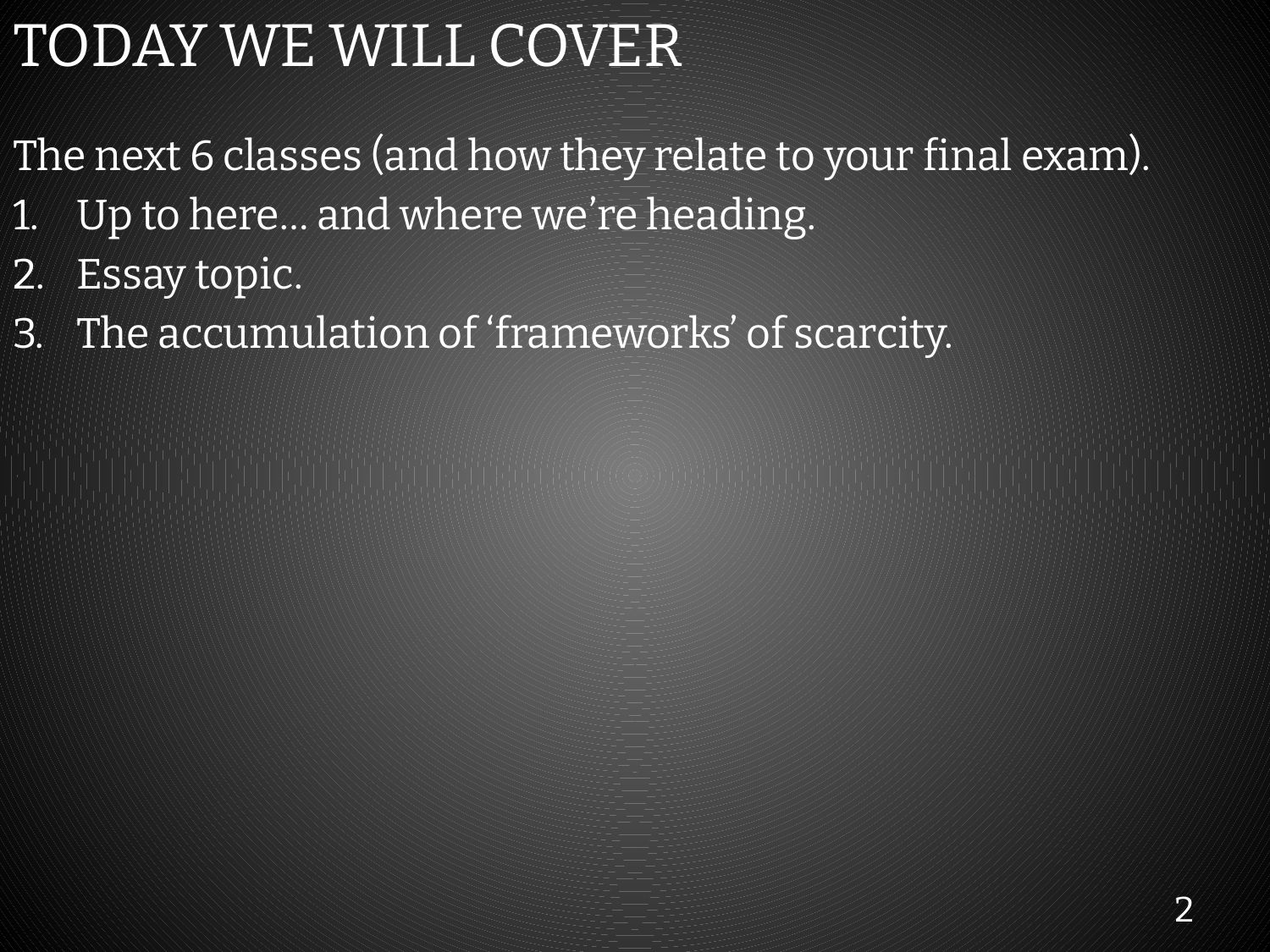

# Today we will cover
The next 6 classes (and how they relate to your final exam).
Up to here… and where we’re heading.
Essay topic.
The accumulation of ‘frameworks’ of scarcity.
2